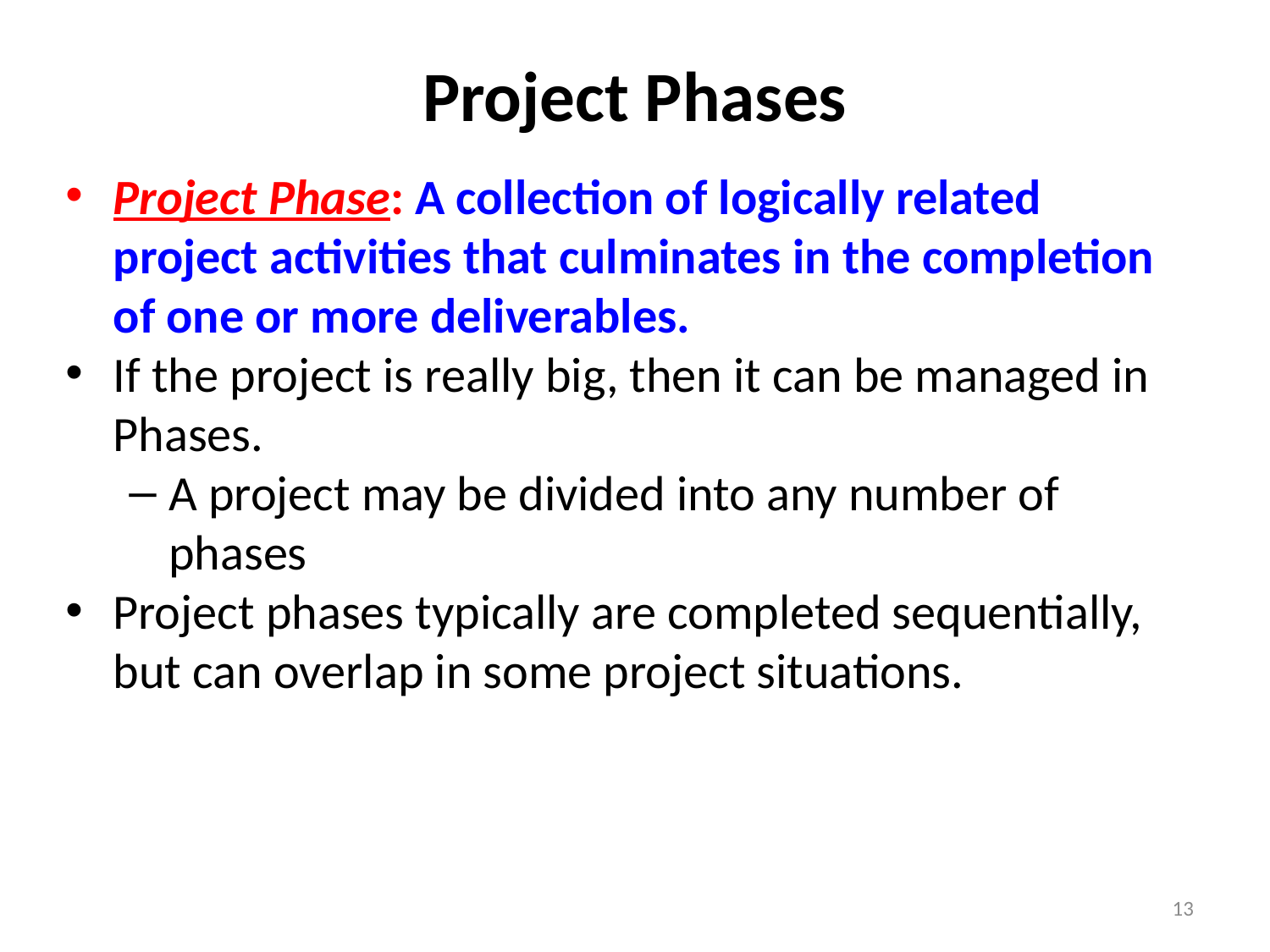

# Project Phases
Project Phase: A collection of logically related project activities that culminates in the completion of one or more deliverables.
If the project is really big, then it can be managed in Phases.
A project may be divided into any number of phases
Project phases typically are completed sequentially, but can overlap in some project situations.
13